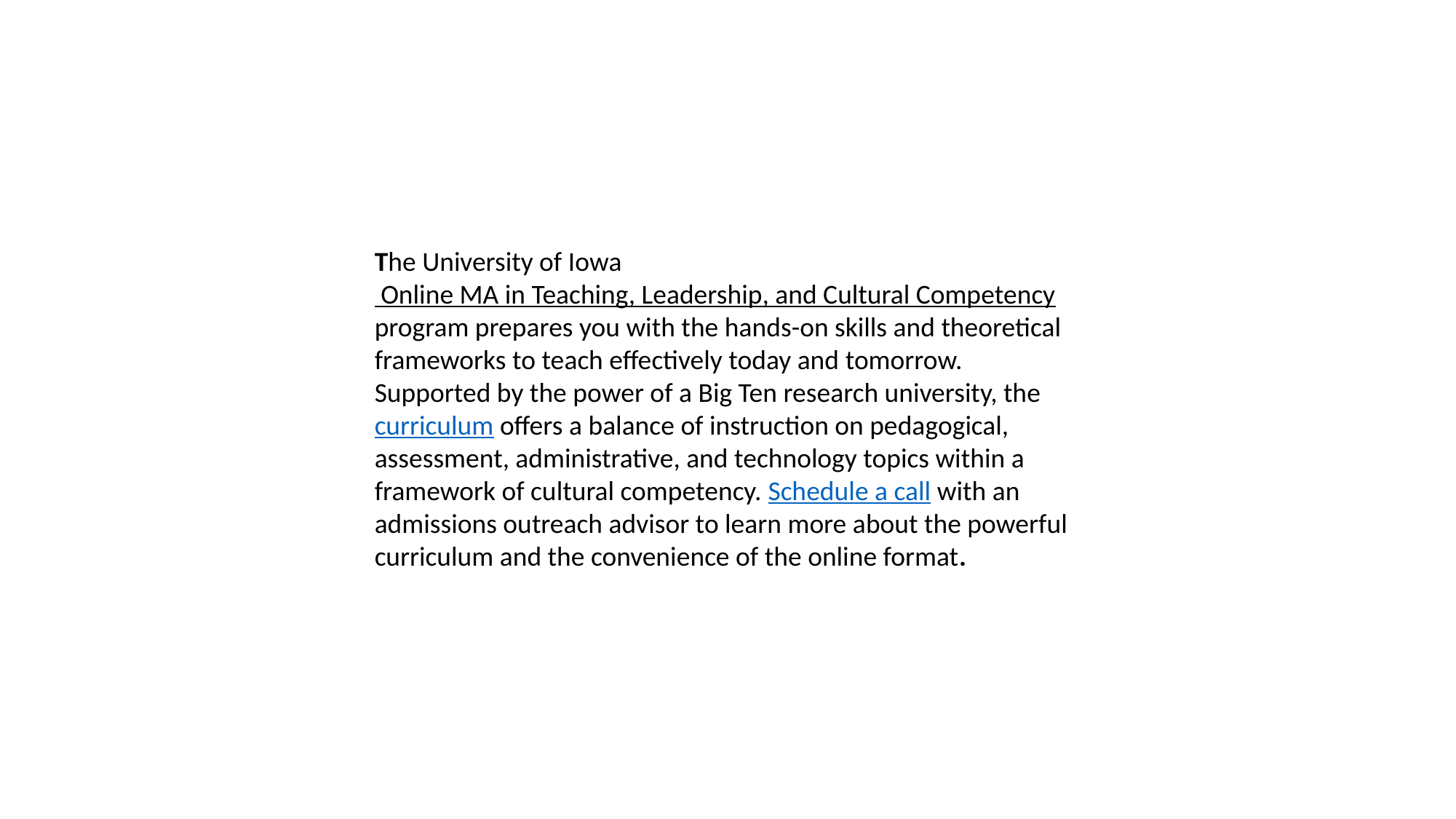

#
The University of Iowa Online MA in Teaching, Leadership, and Cultural Competency program prepares you with the hands-on skills and theoretical frameworks to teach effectively today and tomorrow. Supported by the power of a Big Ten research university, the curriculum offers a balance of instruction on pedagogical, assessment, administrative, and technology topics within a framework of cultural competency. Schedule a call with an admissions outreach advisor to learn more about the powerful curriculum and the convenience of the online format.